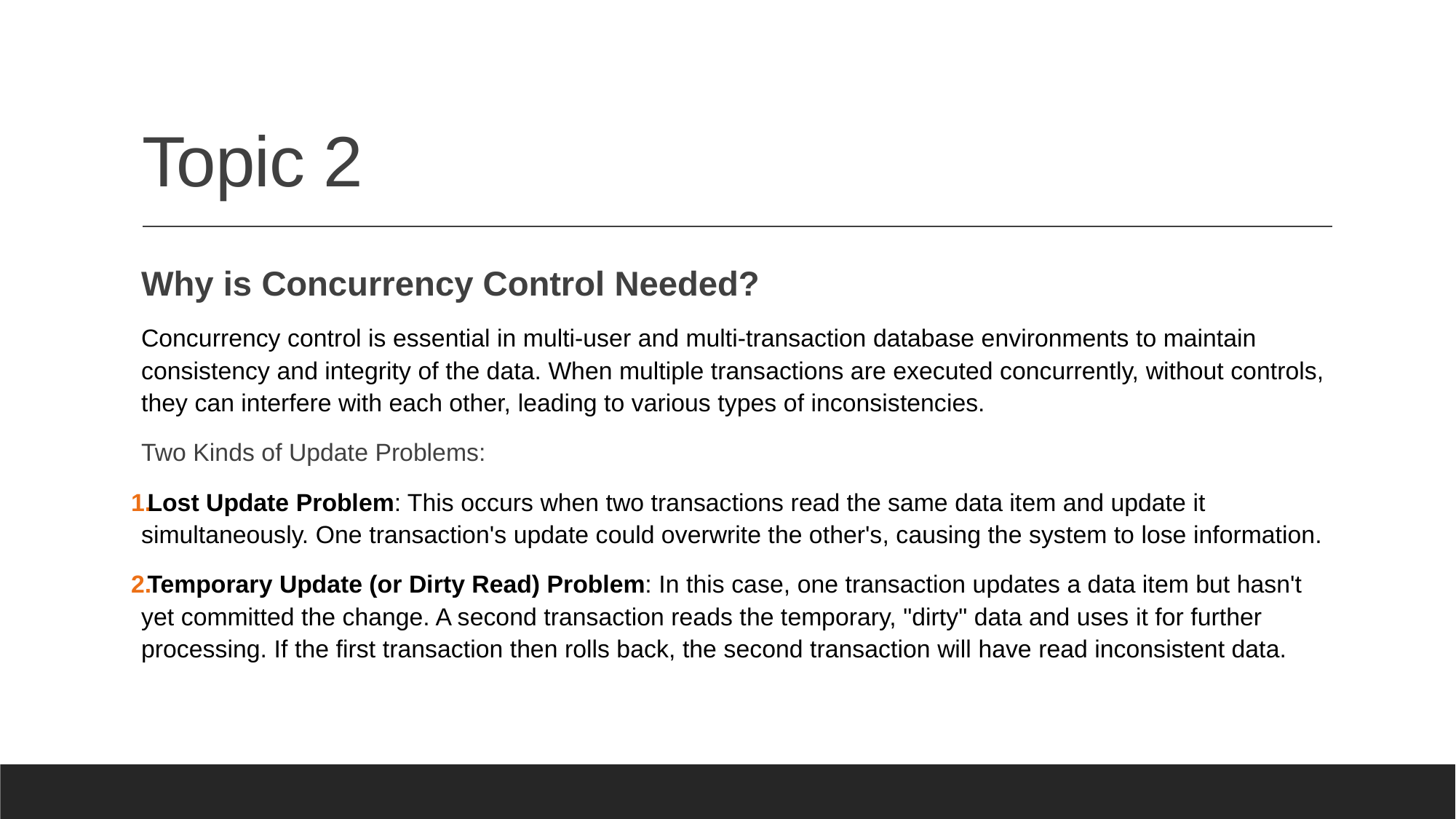

# Topic 2
Why is Concurrency Control Needed?
Concurrency control is essential in multi-user and multi-transaction database environments to maintain consistency and integrity of the data. When multiple transactions are executed concurrently, without controls, they can interfere with each other, leading to various types of inconsistencies.
Two Kinds of Update Problems:
Lost Update Problem: This occurs when two transactions read the same data item and update it simultaneously. One transaction's update could overwrite the other's, causing the system to lose information.
Temporary Update (or Dirty Read) Problem: In this case, one transaction updates a data item but hasn't yet committed the change. A second transaction reads the temporary, "dirty" data and uses it for further processing. If the first transaction then rolls back, the second transaction will have read inconsistent data.